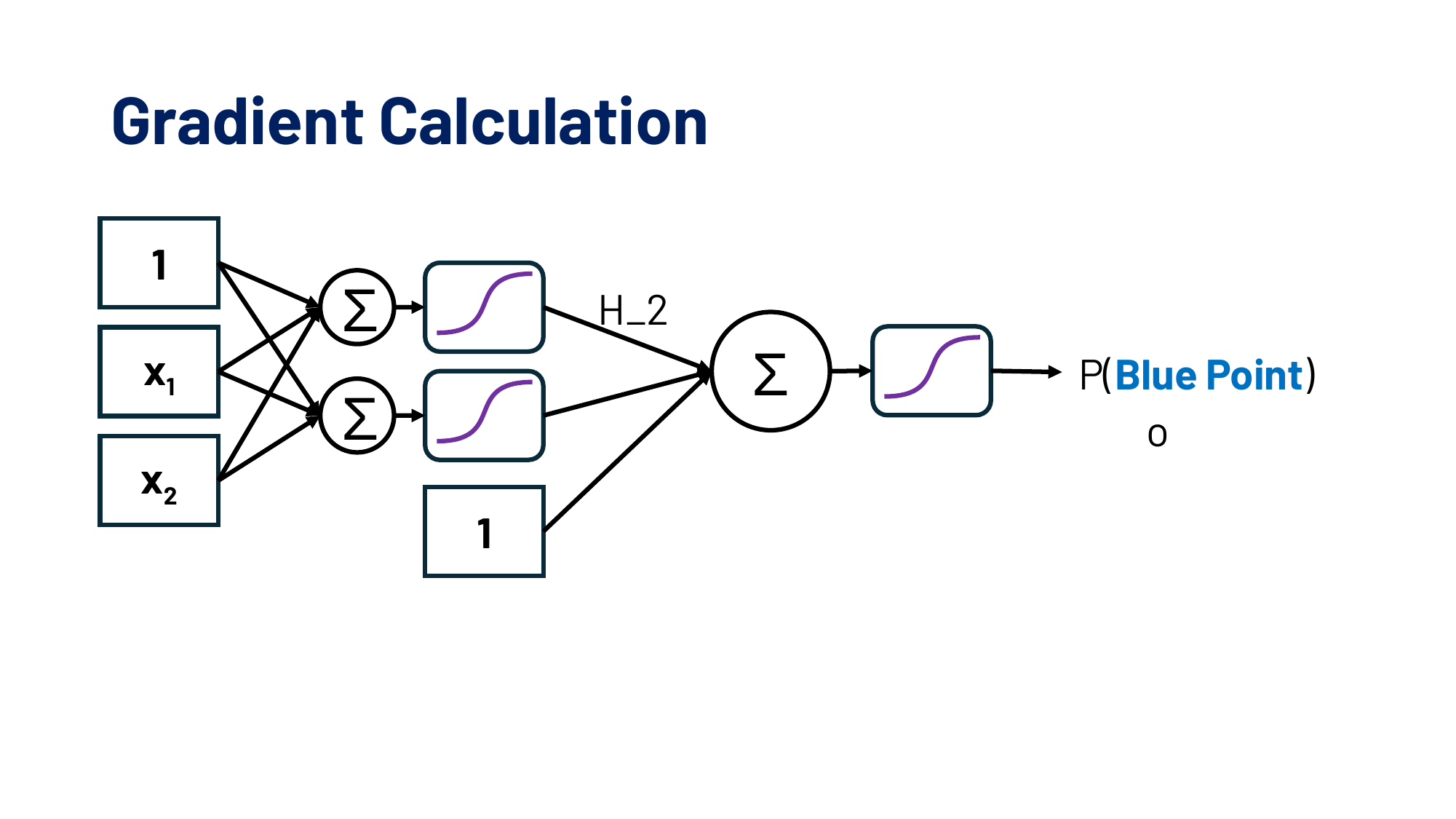

# Gradient Calculation
1

Σ
H_2
Σ

x1
P(Blue Point)

Σ
o
x2
1